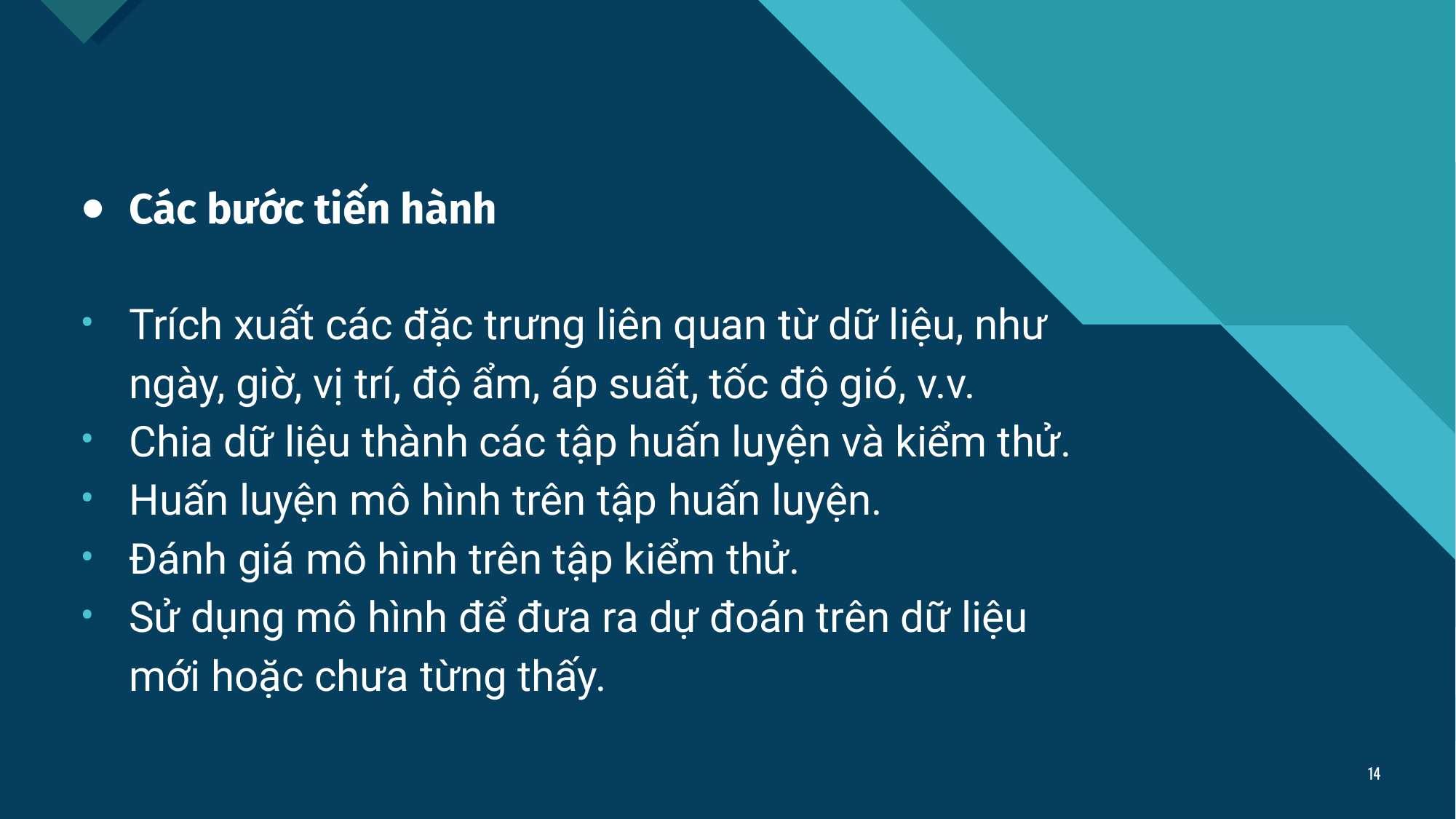

# Các bước tiến hành
Trích xuất các đặc trưng liên quan từ dữ liệu, như ngày, giờ, vị trí, độ ẩm, áp suất, tốc độ gió, v.v.
Chia dữ liệu thành các tập huấn luyện và kiểm thử.
Huấn luyện mô hình trên tập huấn luyện.
Đánh giá mô hình trên tập kiểm thử.
Sử dụng mô hình để đưa ra dự đoán trên dữ liệu mới hoặc chưa từng thấy.
14